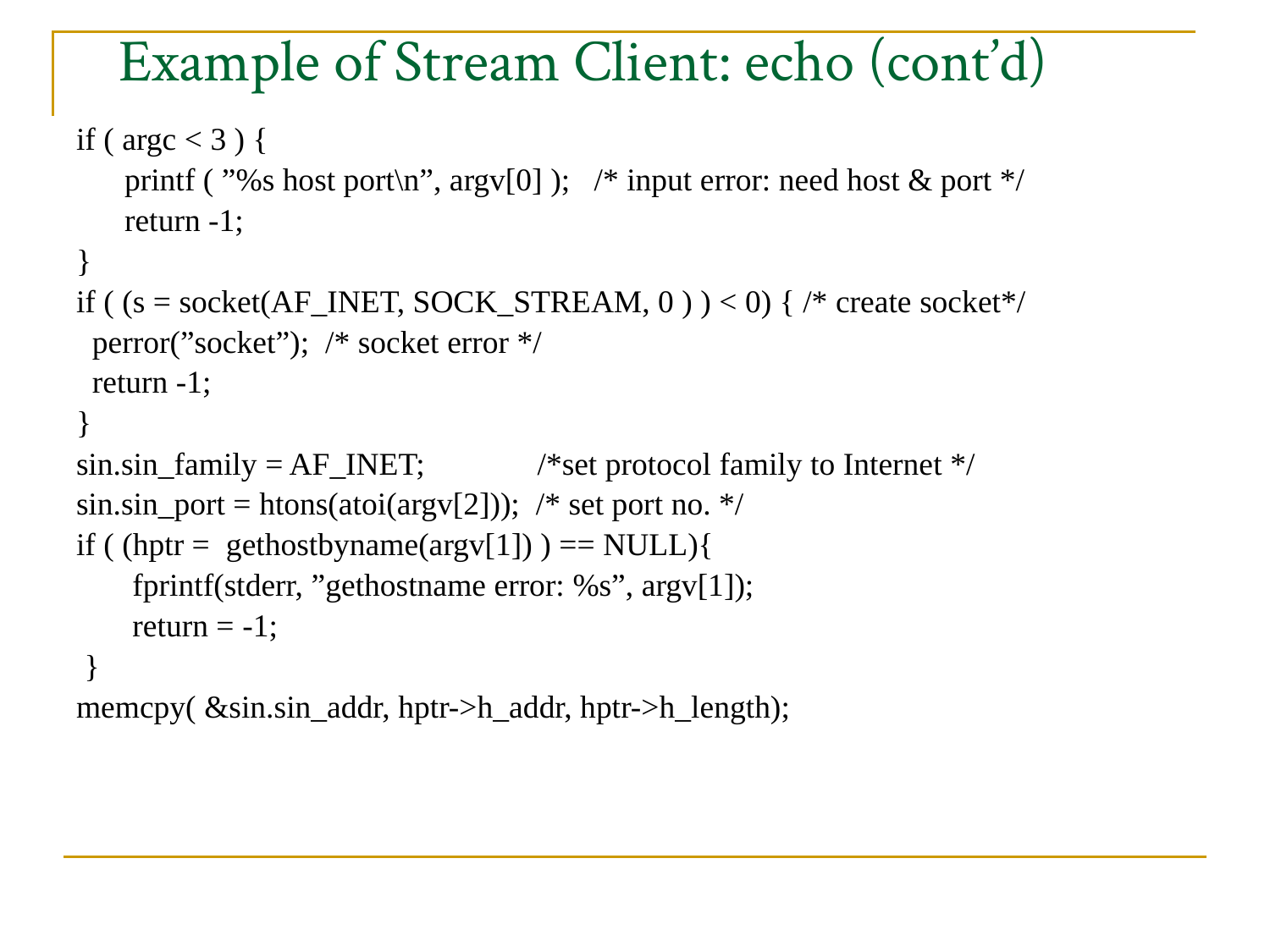

# Example of Stream Client: echo (cont’d)
if ( argc < 3 ) {
      printf ( ”%s host port\n”, argv[0] );   /* input error: need host & port */
      return -1;
}
if ( (s = socket(AF_INET, SOCK_STREAM, 0 ) ) < 0) { /* create socket*/
  perror(”socket”);  /* socket error */
  return -1;
}
sin.sin_family = AF_INET;              /*set protocol family to Internet */
sin.sin_port = htons(atoi(argv[2]));  /* set port no. */
if ( (hptr =  gethostbyname(argv[1]) ) == NULL){
       fprintf(stderr, ”gethostname error: %s”, argv[1]);
       return = -1;
 }
memcpy( &sin.sin_addr, hptr->h_addr, hptr->h_length);